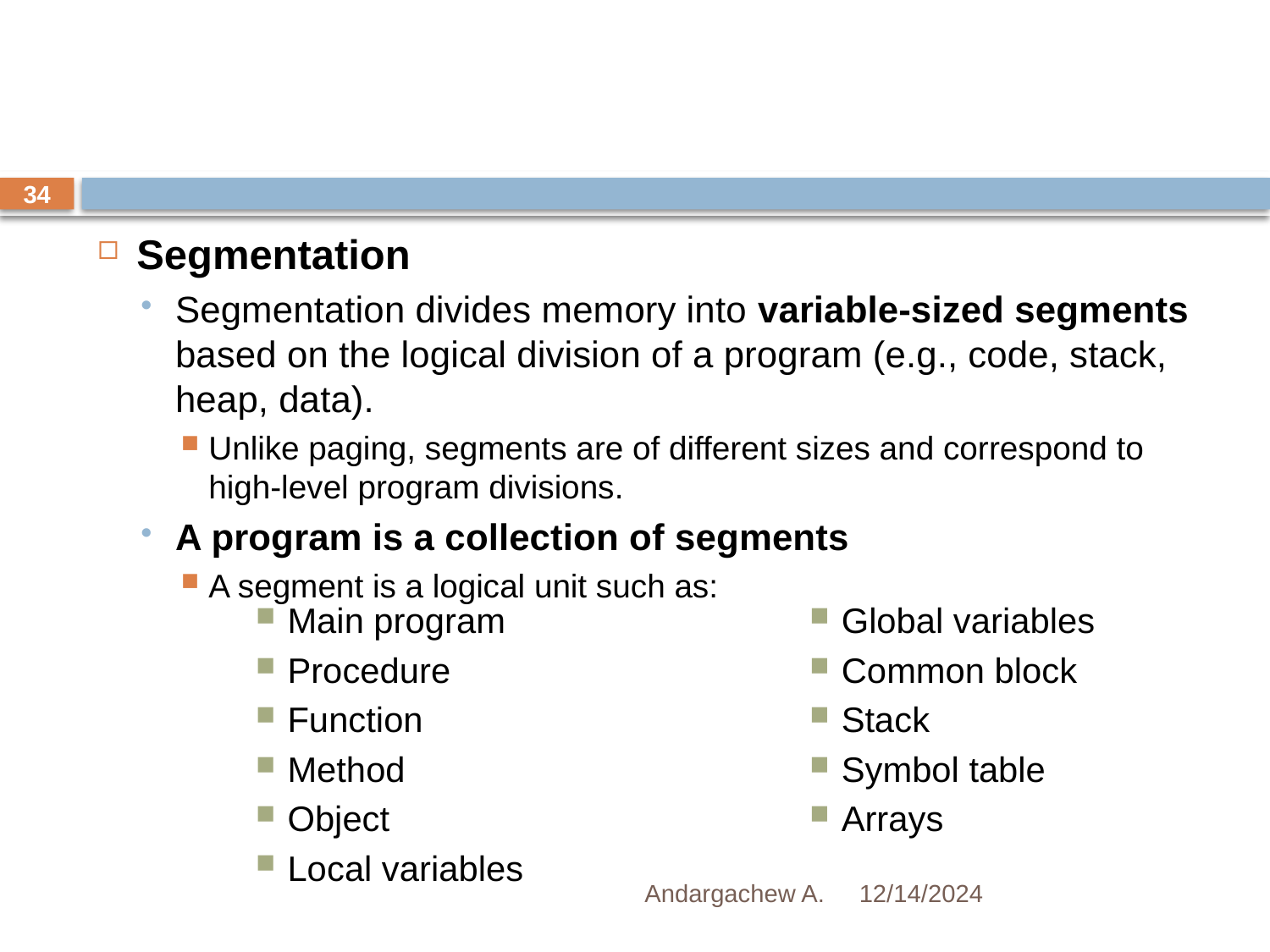

#
34
Segmentation
Segmentation divides memory into variable-sized segments based on the logical division of a program (e.g., code, stack, heap, data).
Unlike paging, segments are of different sizes and correspond to high-level program divisions.
A program is a collection of segments
A segment is a logical unit such as:
Main program
Procedure
Function
Method
Object
Local variables
Global variables
Common block
Stack
Symbol table
Arrays
Andargachew A.
12/14/2024